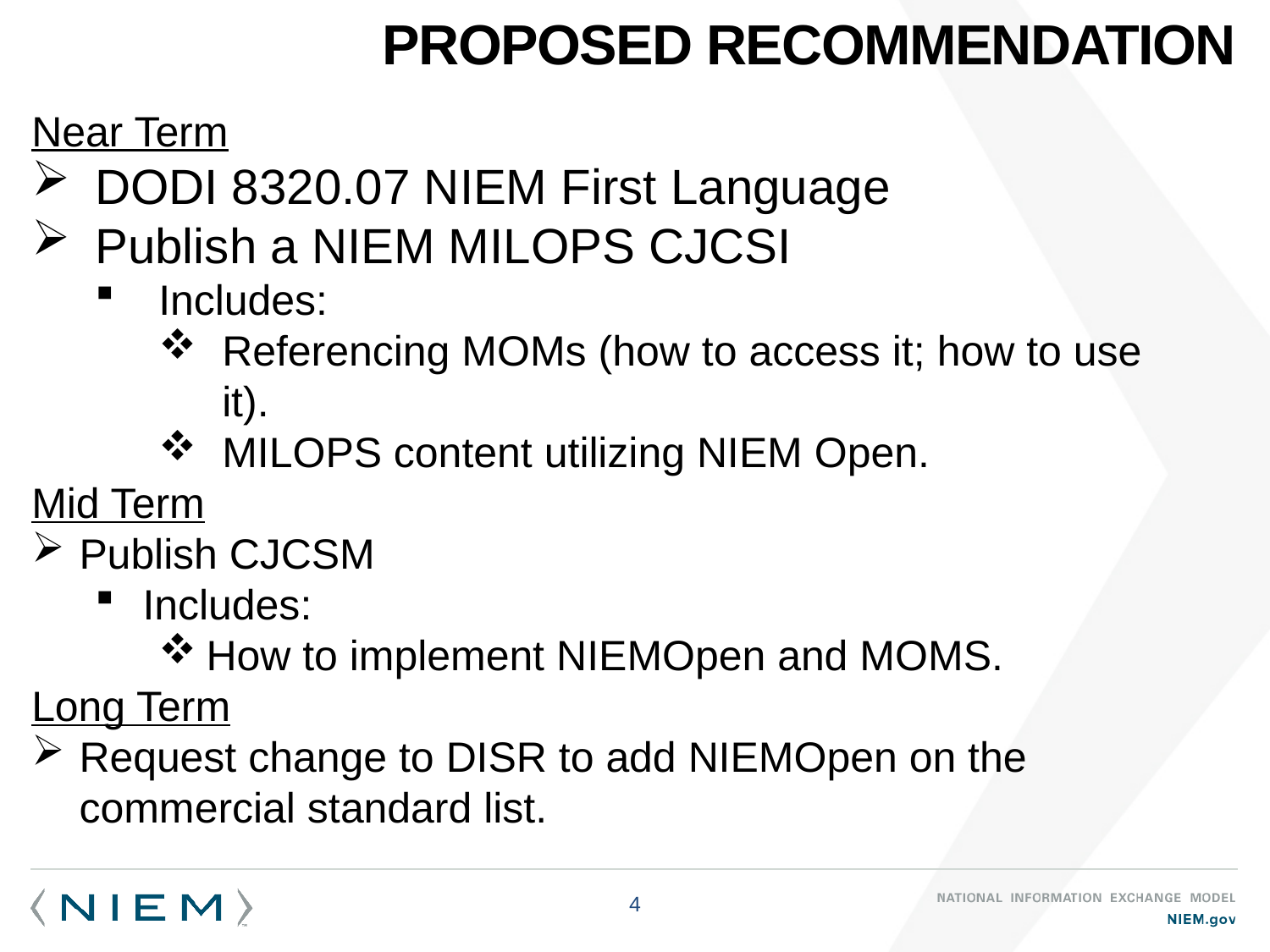

# Proposed Recommendation
Near Term
DODI 8320.07 NIEM First Language
Publish a NIEM MILOPS CJCSI
Includes:
Referencing MOMs (how to access it; how to use it).
MILOPS content utilizing NIEM Open.
Mid Term
Publish CJCSM
Includes:
How to implement NIEMOpen and MOMS.
Long Term
Request change to DISR to add NIEMOpen on the commercial standard list.
4